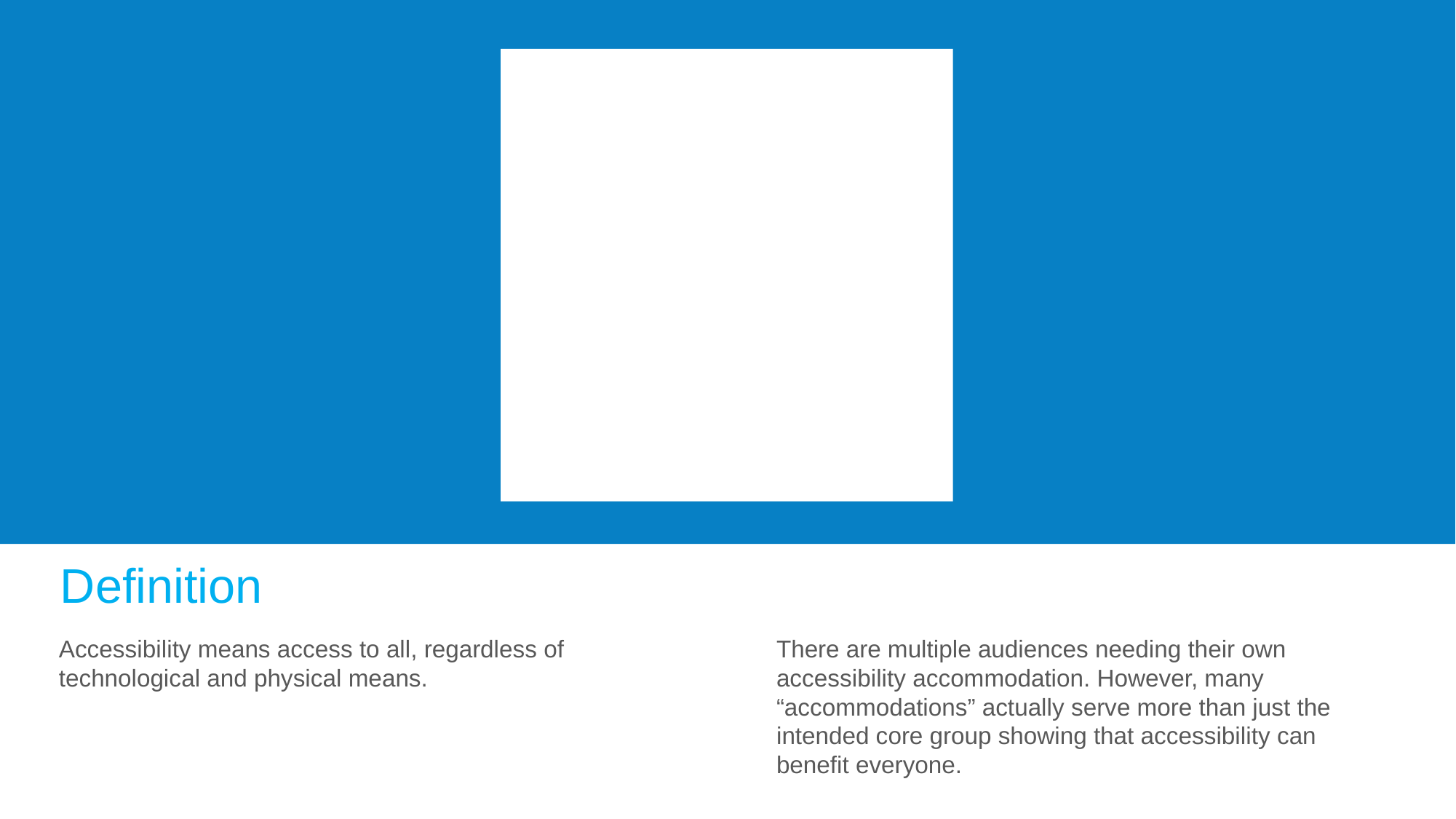

Definition
Accessibility means access to all, regardless of technological and physical means.
There are multiple audiences needing their own accessibility accommodation. However, many “accommodations” actually serve more than just the intended core group showing that accessibility can benefit everyone.